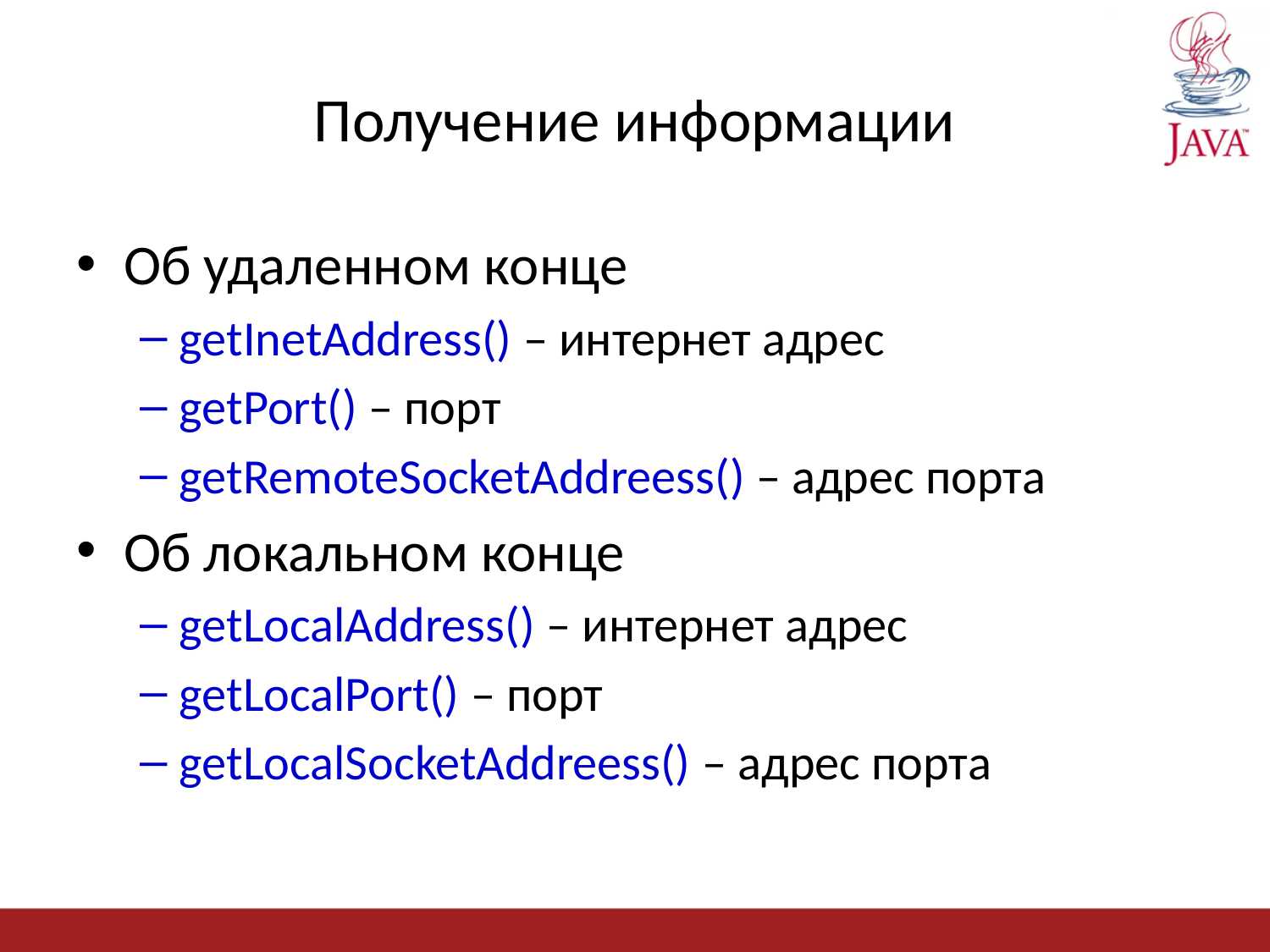

# Получение информации
Об удаленном конце
getInetAddress() – интернет адрес
getPort() – порт
getRemoteSocketAddreess() – адрес порта
Об локальном конце
getLocalAddress() – интернет адрес
getLocalPort() – порт
getLocalSocketAddreess() – адрес порта